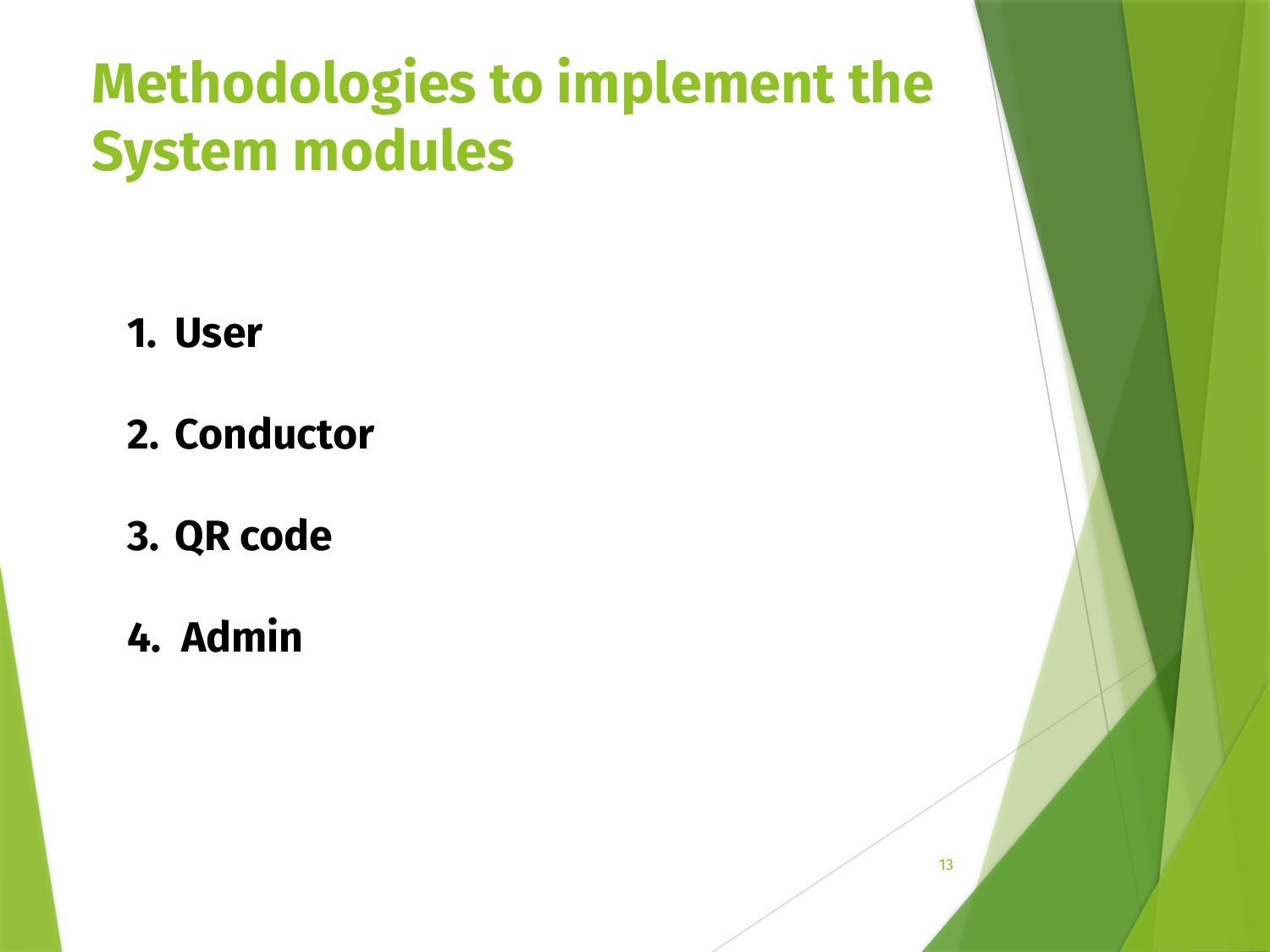

Methodologies to implement the System modules

User

Conductor

QR code

4.  Admin

13